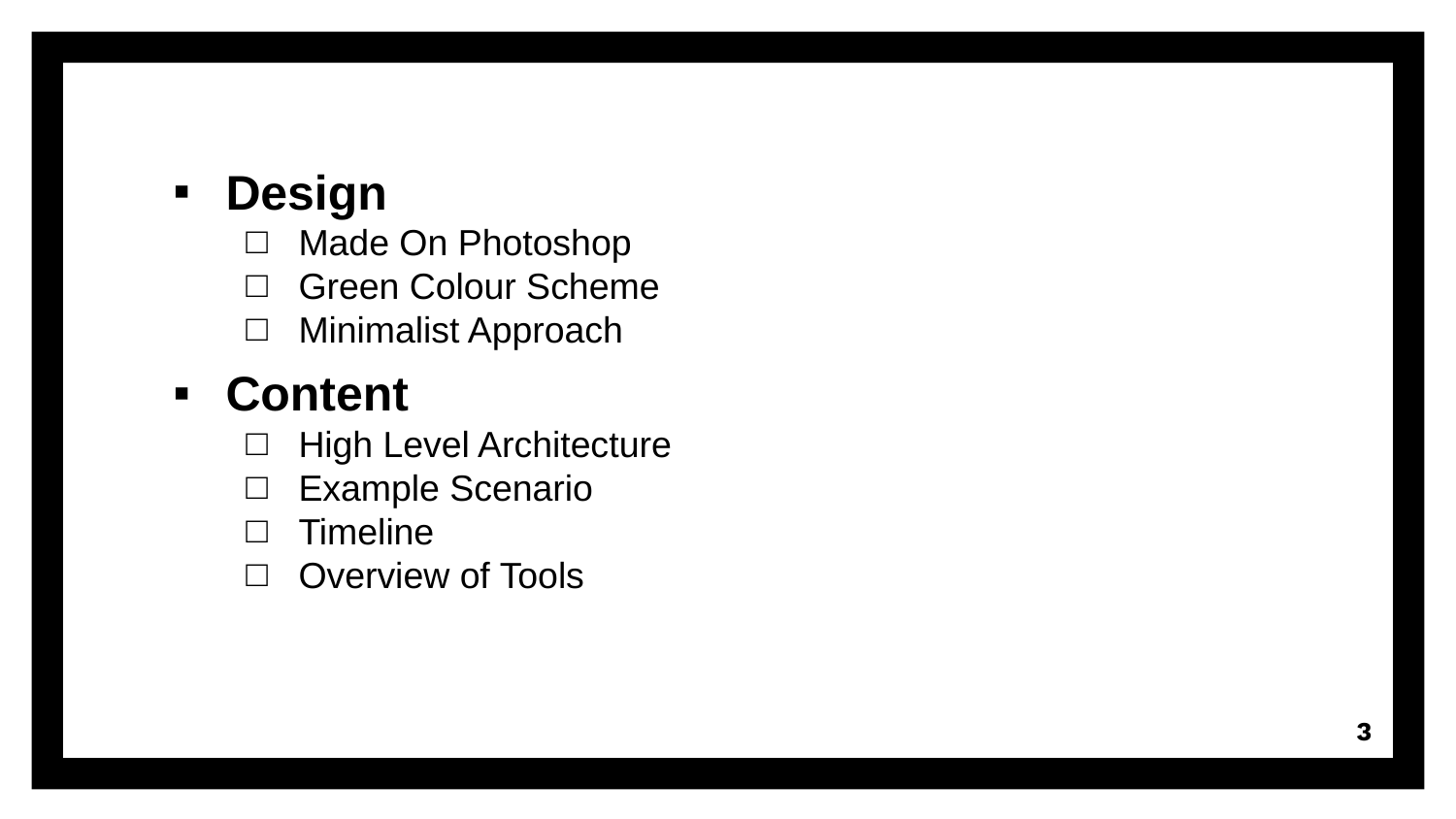

Design
Made On Photoshop
Green Colour Scheme
Minimalist Approach
Content
High Level Architecture
Example Scenario
Timeline
Overview of Tools
3